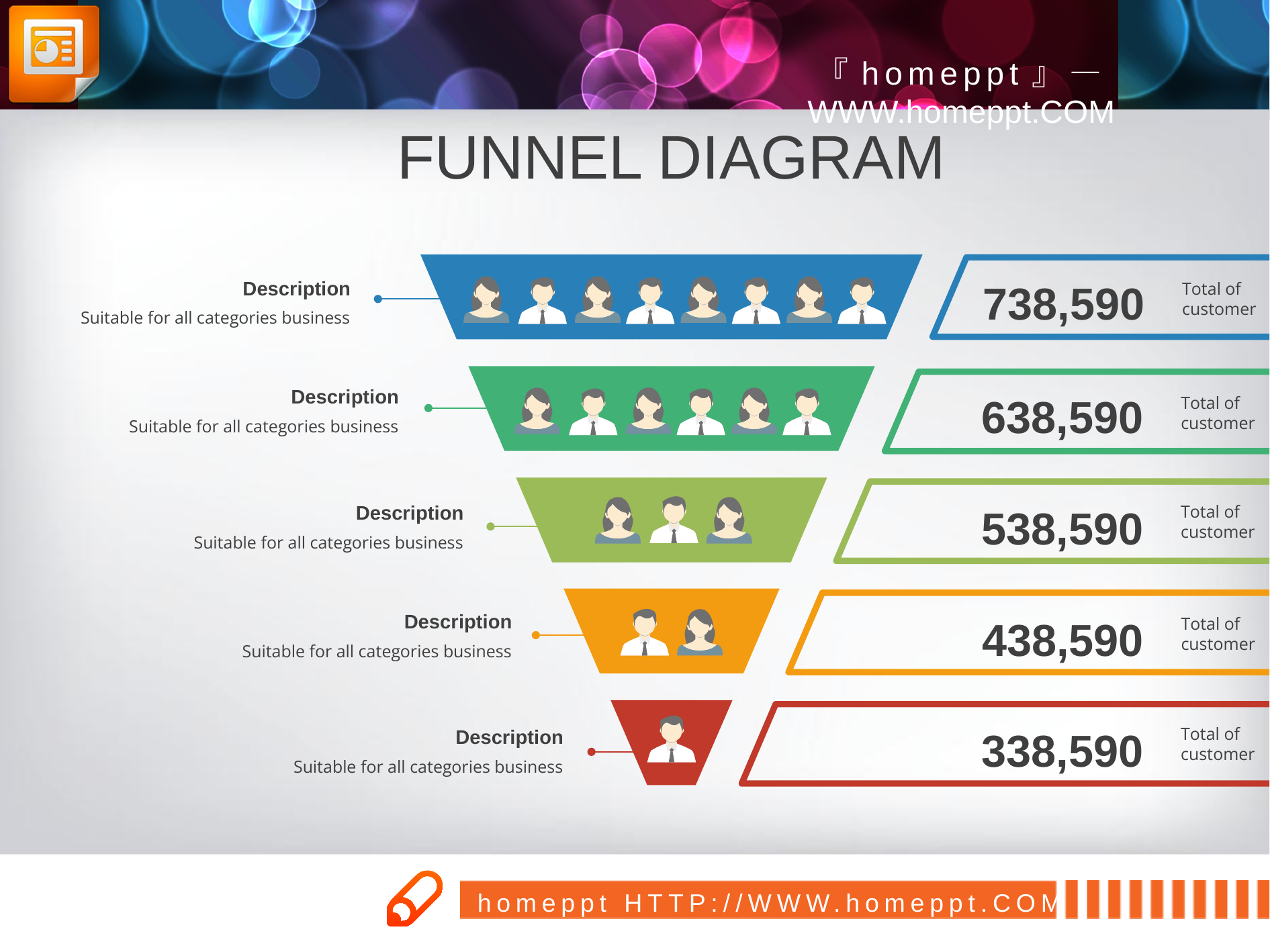

FUNNEL DIAGRAM

Total of
customer
738,590
Description

Suitable for all categories business

Total of
customer
Description
638,590

Suitable for all categories business

Total of
customer

538,590
Description
Suitable for all categories business

Total of
customer
Description
438,590

Suitable for all categories business

Total of
customer

338,590
Description
Suitable for all categories business